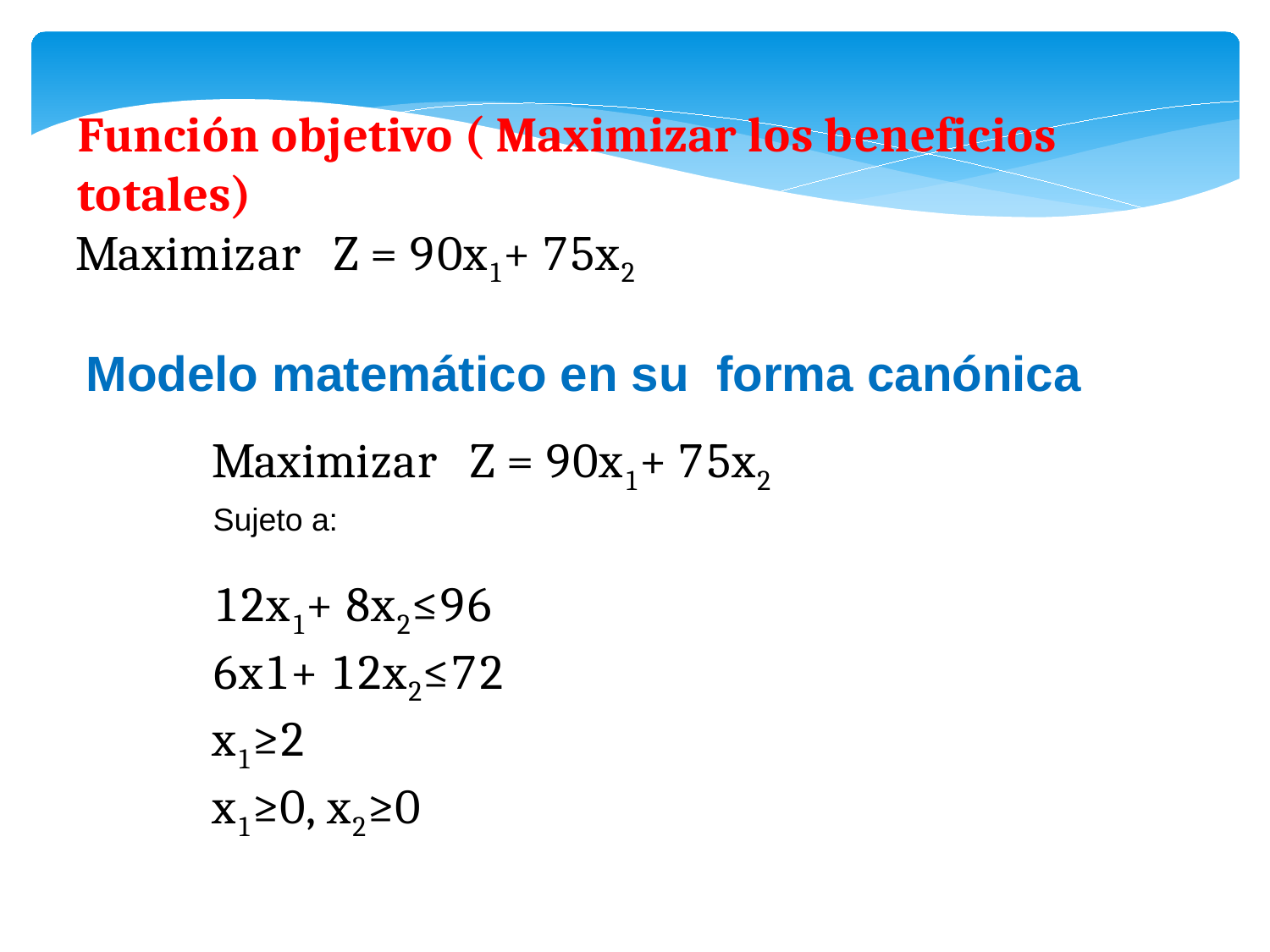

Función objetivo ( Maximizar los beneficios totales)
Maximizar   Z = 90x1+ 75x2
Modelo matemático en su  forma canónica
Maximizar   Z = 90x1+ 75x2
Sujeto a:
12x1+ 8x2≤96
6x1+ 12x2≤72
x1≥2
x1≥0, x2≥0